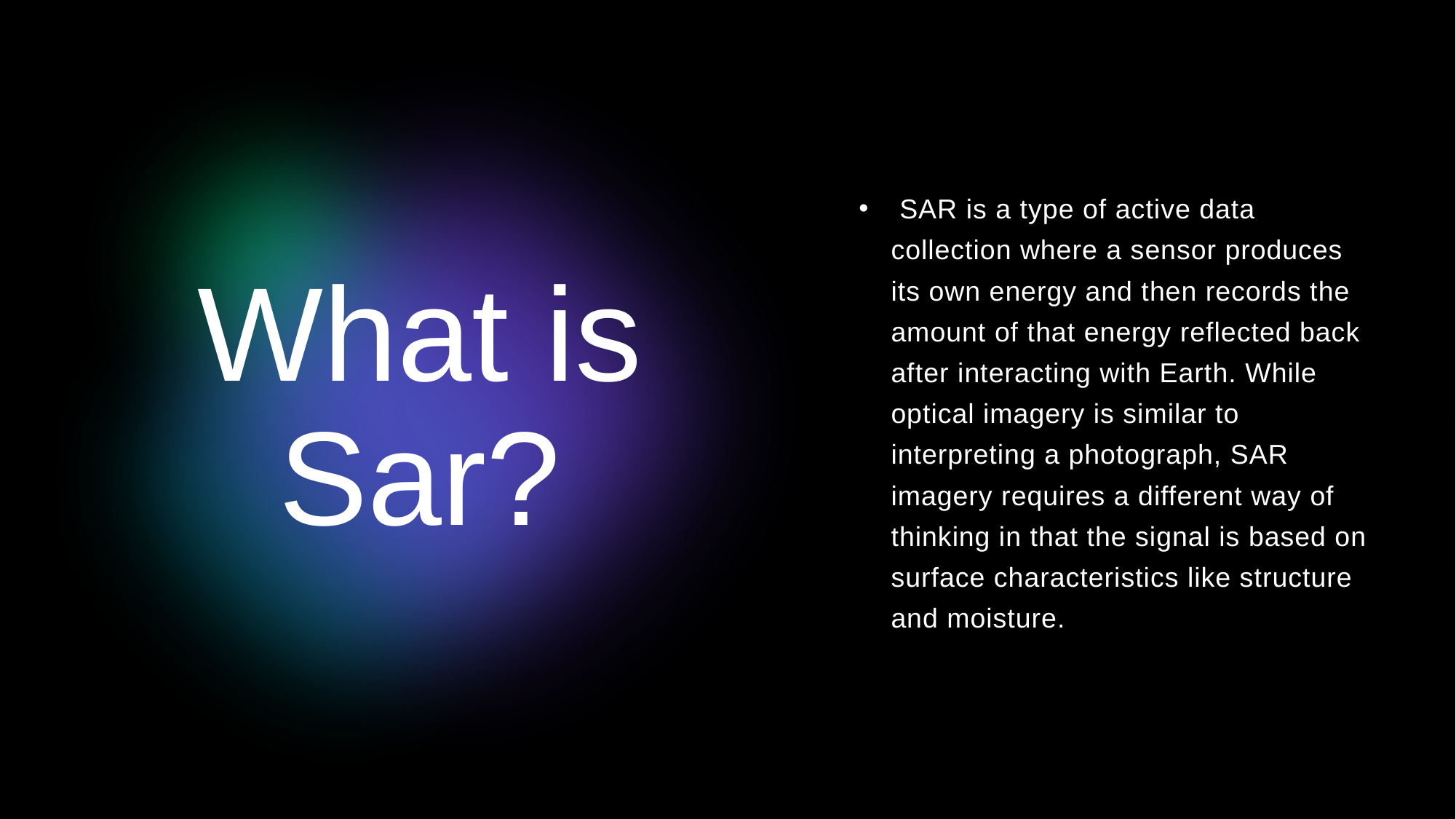

SAR is a type of active data collection where a sensor produces its own energy and then records the amount of that energy reflected back after interacting with Earth. While optical imagery is similar to interpreting a photograph, SAR imagery requires a different way of thinking in that the signal is based on surface characteristics like structure and moisture.
# What is Sar?